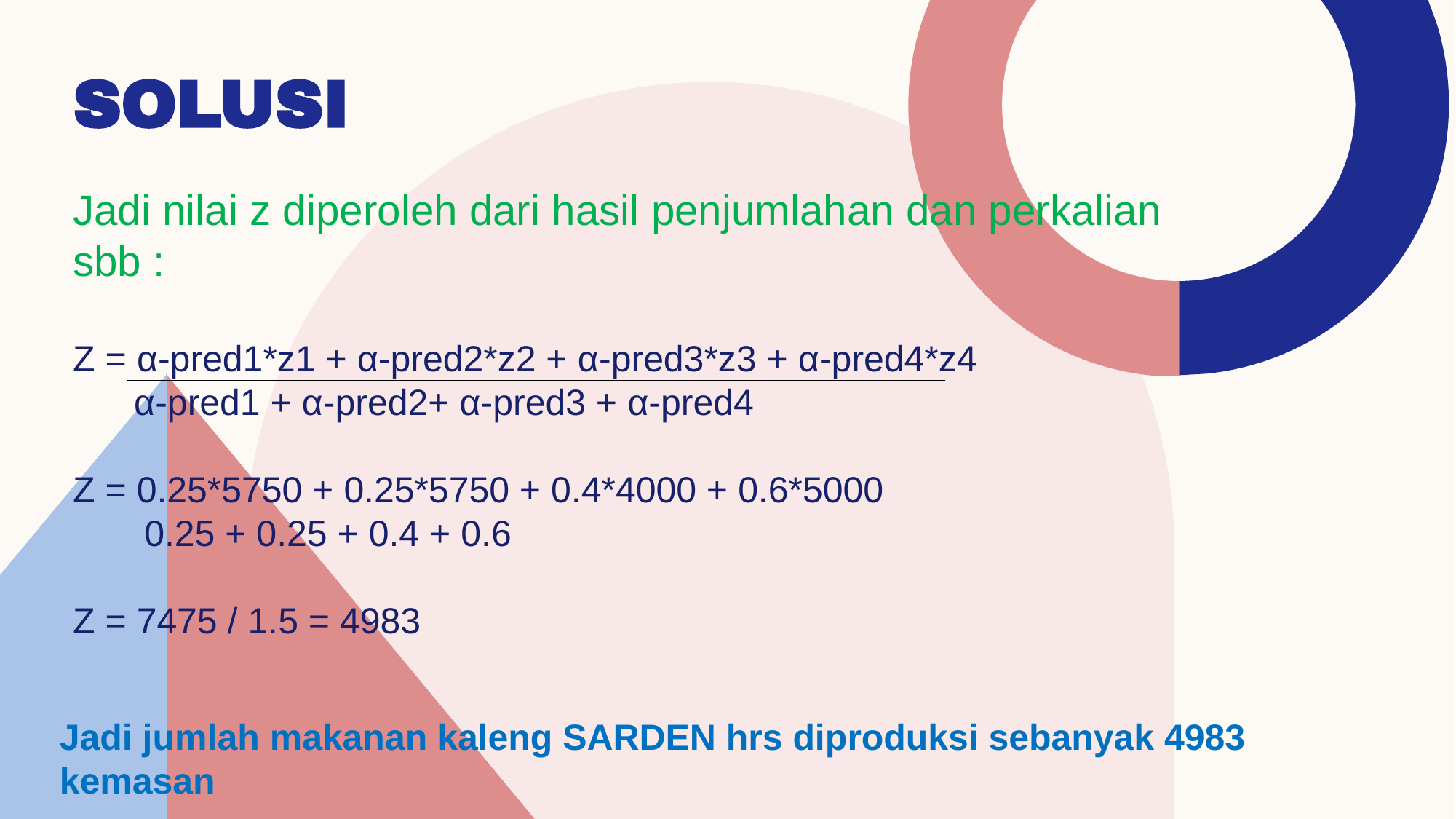

solusi
Jadi nilai z diperoleh dari hasil penjumlahan dan perkalian sbb :

Z = α-pred1*z1 + α-pred2*z2 + α-pred3*z3 + α-pred4*z4
      α-pred1 + α-pred2+ α-pred3 + α-pred4

Z = 0.25*5750 + 0.25*5750 + 0.4*4000 + 0.6*5000
       0.25 + 0.25 + 0.4 + 0.6

Z = 7475 / 1.5 = 4983
Jadi jumlah makanan kaleng SARDEN hrs diproduksi sebanyak 4983 kemasan